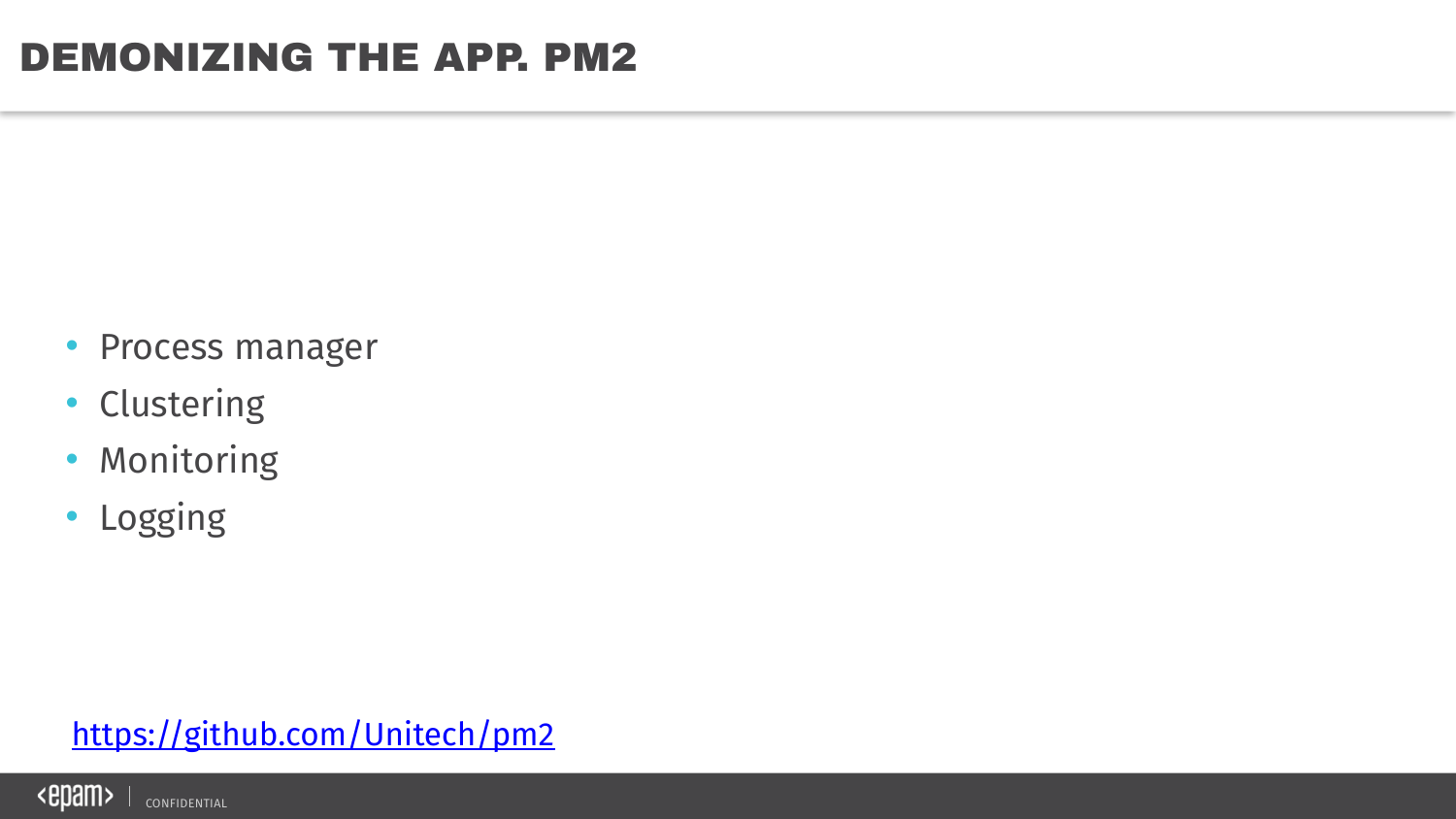

DEMONIZING THE APP. PM2
Process manager
Clustering
Monitoring
Logging
 https://github.com/Unitech/pm2
17